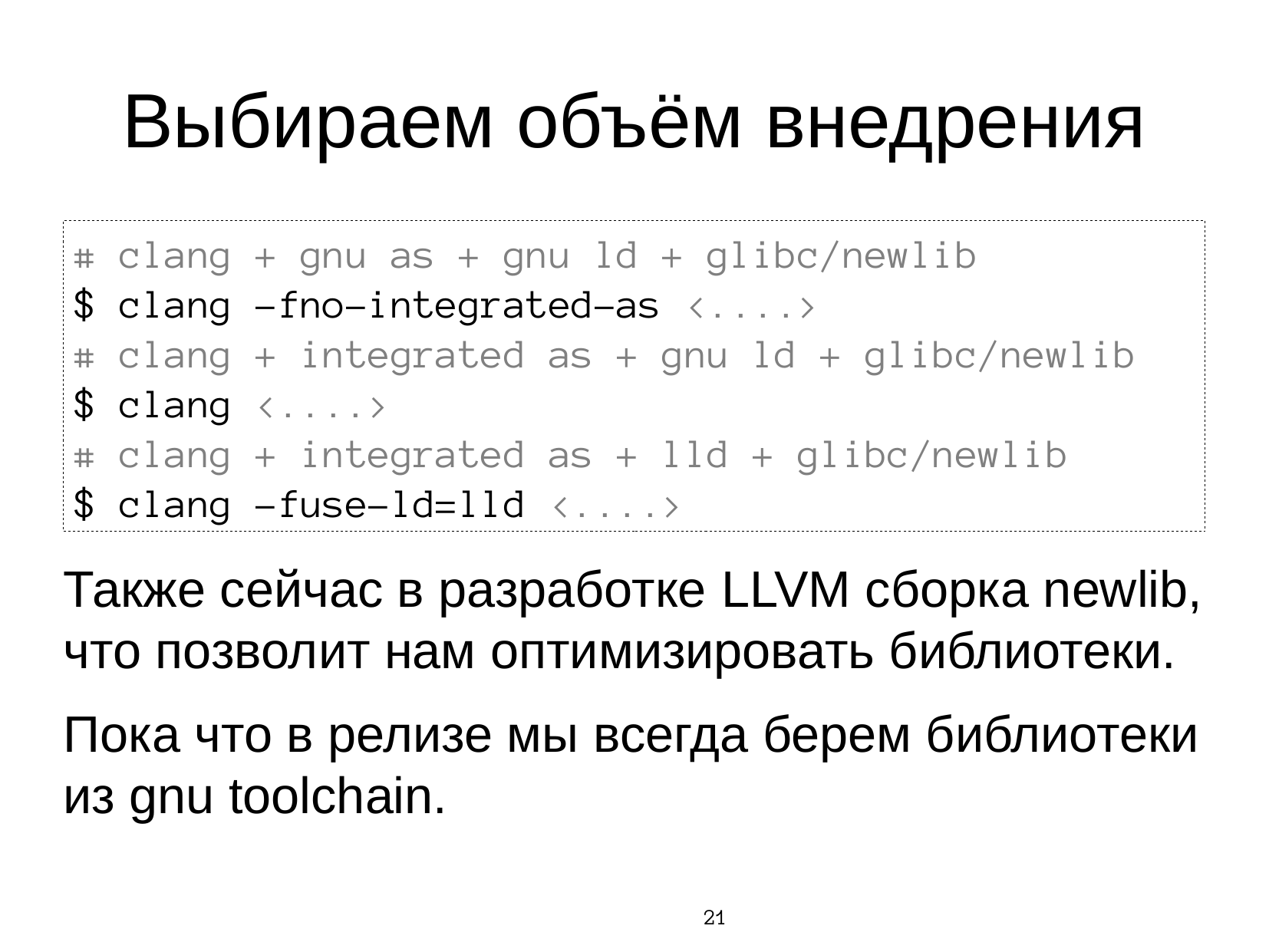

# Выбираем объём внедрения
# clang + gnu as + gnu ld + glibc/newlib $ clang -fno-integrated-as <....> # clang + integrated as + gnu ld + glibc/newlib $ clang <....> # clang + integrated as + lld + glibc/newlib $ clang -fuse-ld=lld <....>
Также сейчас в разработке LLVM сборка newlib, что позволит нам оптимизировать библиотеки.
Пока что в релизе мы всегда берем библиотеки из gnu toolchain.
21